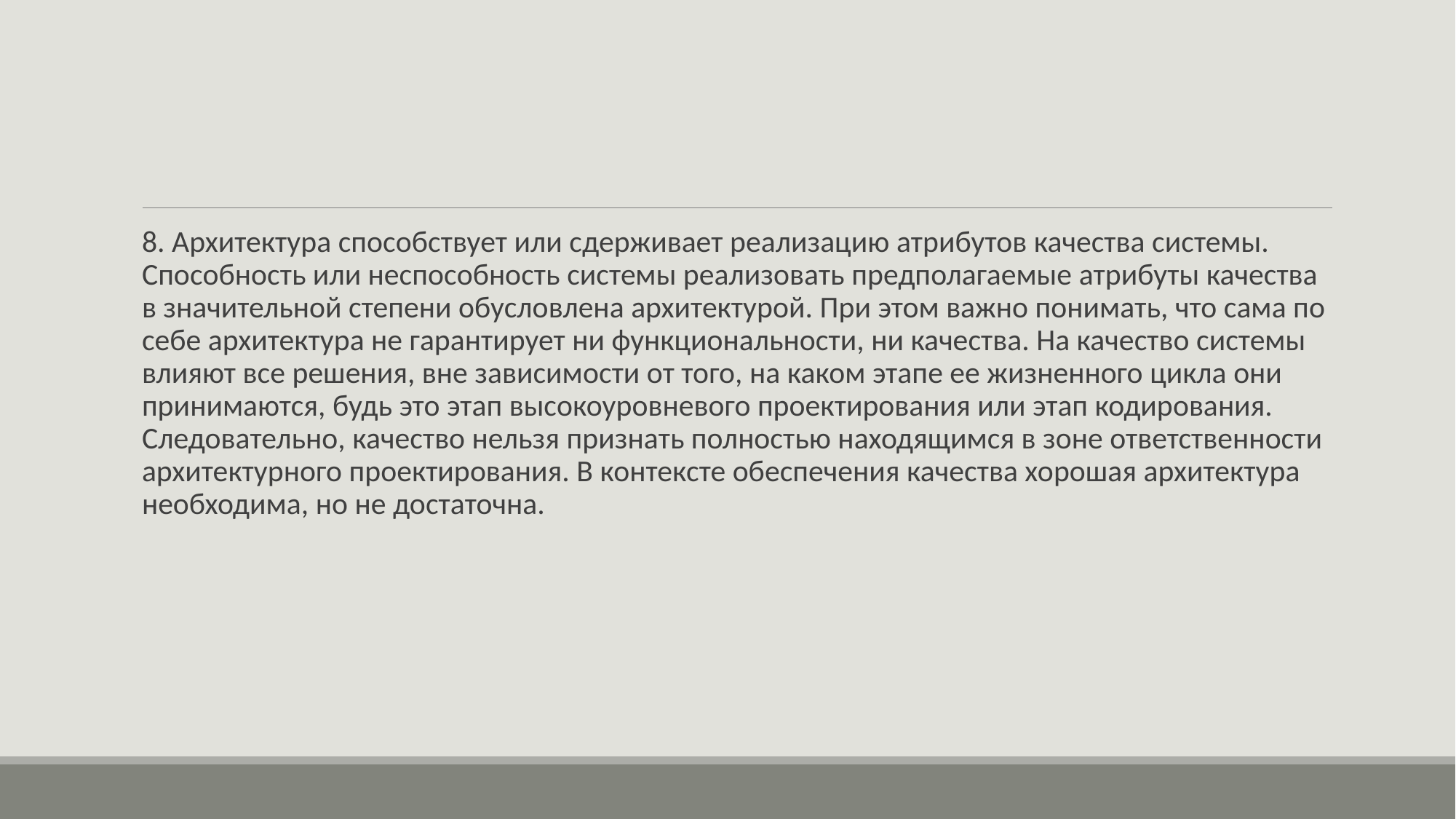

#
8. Архитектура способствует или сдерживает реализацию атрибутов качества системы. Способность или неспособность системы реализовать предполагаемые атрибуты качества в значительной степени обусловлена архитектурой. При этом важно понимать, что сама по себе архитектура не гарантирует ни функциональности, ни качества. На качество системы влияют все решения, вне зависимости от того, на каком этапе ее жизненного цикла они принимаются, будь это этап высокоуровневого проектирования или этап кодирования. Следовательно, качество нельзя признать полностью находящимся в зоне ответственности архитектурного проектирования. В контексте обеспечения качества хорошая архитектура необходима, но не достаточна.